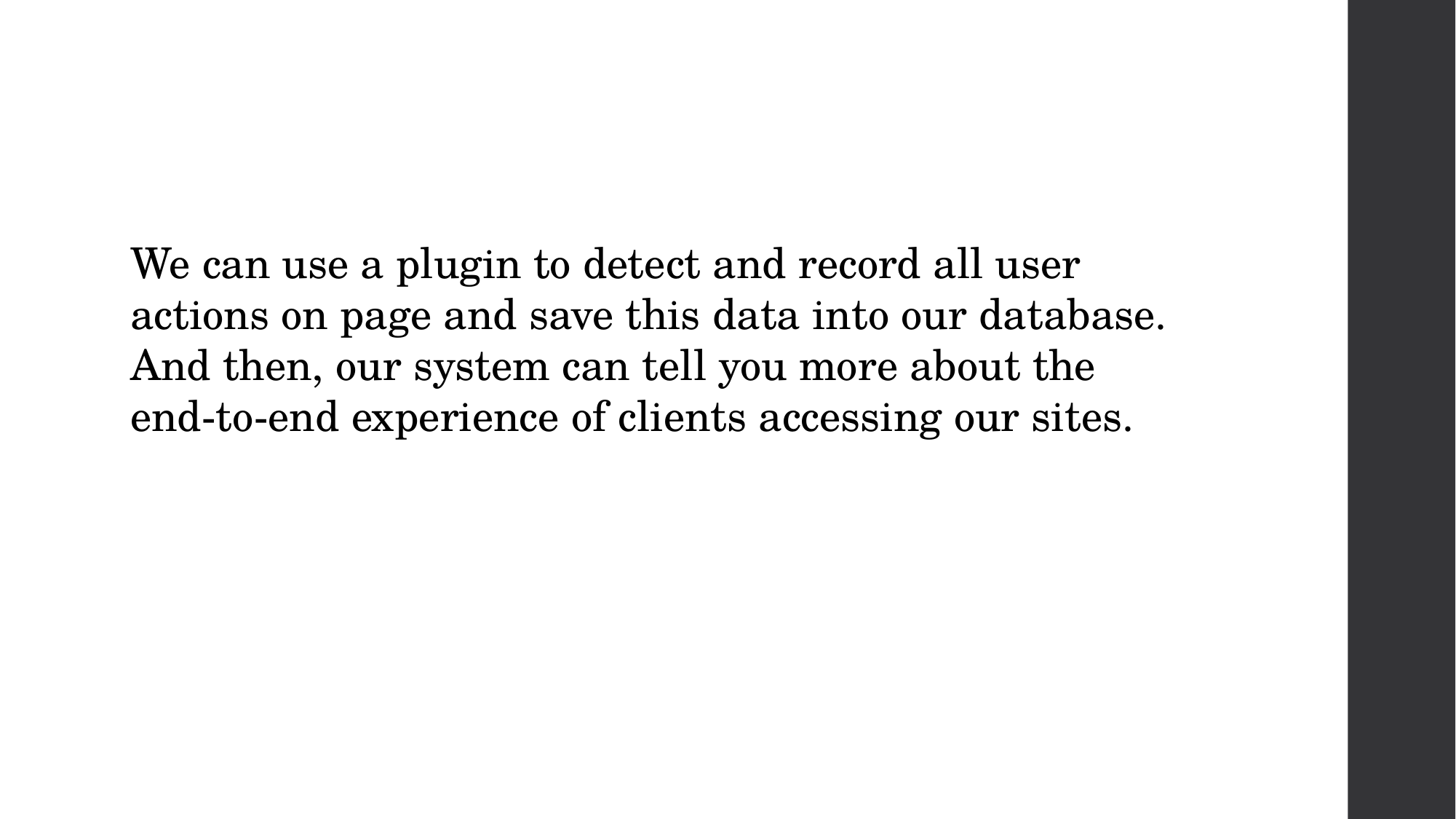

We can use a plugin to detect and record all user actions on page and save this data into our database. And then, our system can tell you more about the end-to-end experience of clients accessing our sites.